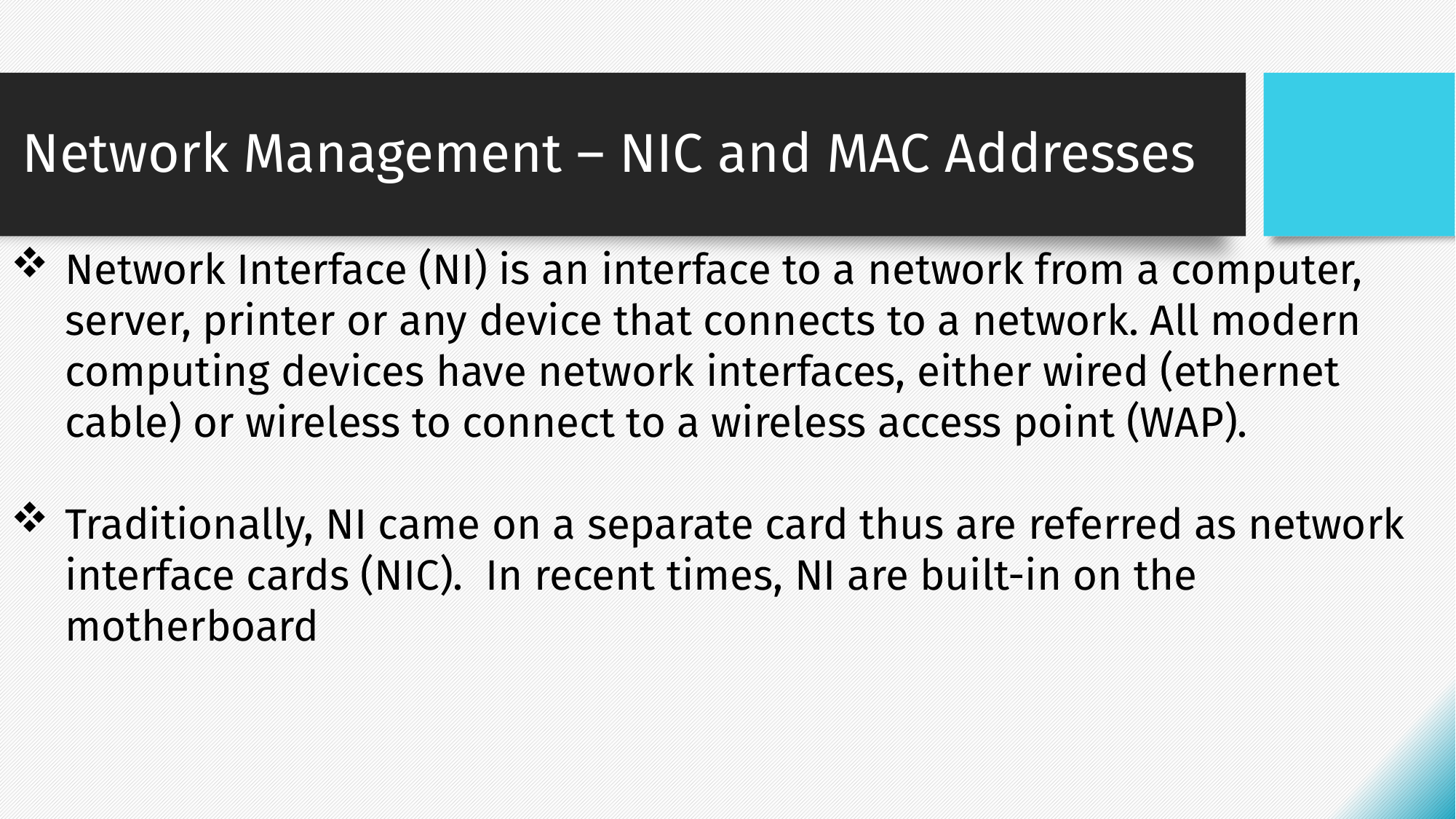

# Network Management – NIC and MAC Addresses
Network Interface (NI) is an interface to a network from a computer, server, printer or any device that connects to a network. All modern computing devices have network interfaces, either wired (ethernet cable) or wireless to connect to a wireless access point (WAP).

Traditionally, NI came on a separate card thus are referred as network interface cards (NIC).  In recent times, NI are built-in on the motherboard